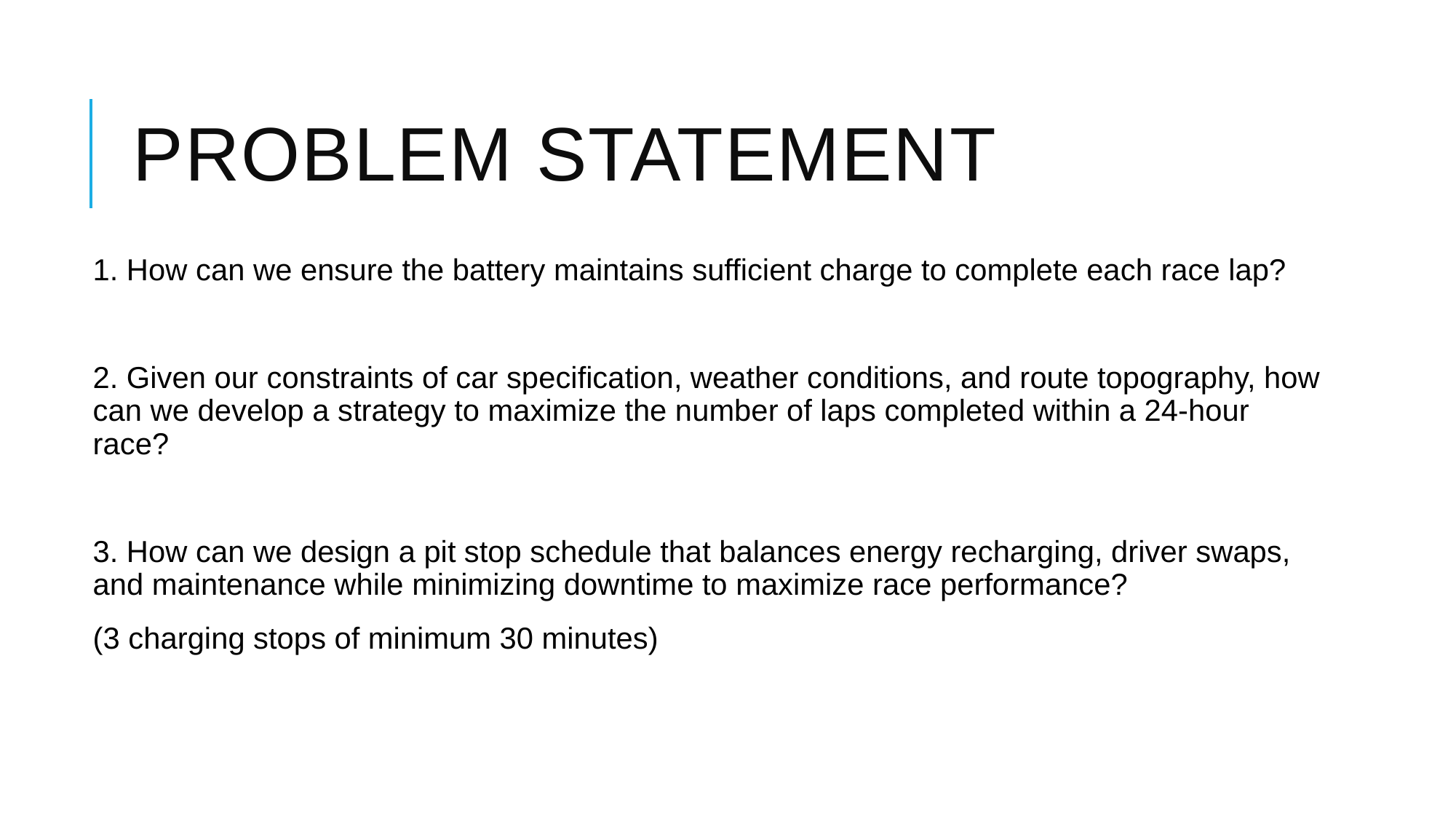

# Problem Statement
1. How can we ensure the battery maintains sufficient charge to complete each race lap?

2. Given our constraints of car specification, weather conditions, and route topography, how can we develop a strategy to maximize the number of laps completed within a 24-hour race?

3. How can we design a pit stop schedule that balances energy recharging, driver swaps, and maintenance while minimizing downtime to maximize race performance?
(3 charging stops of minimum 30 minutes)